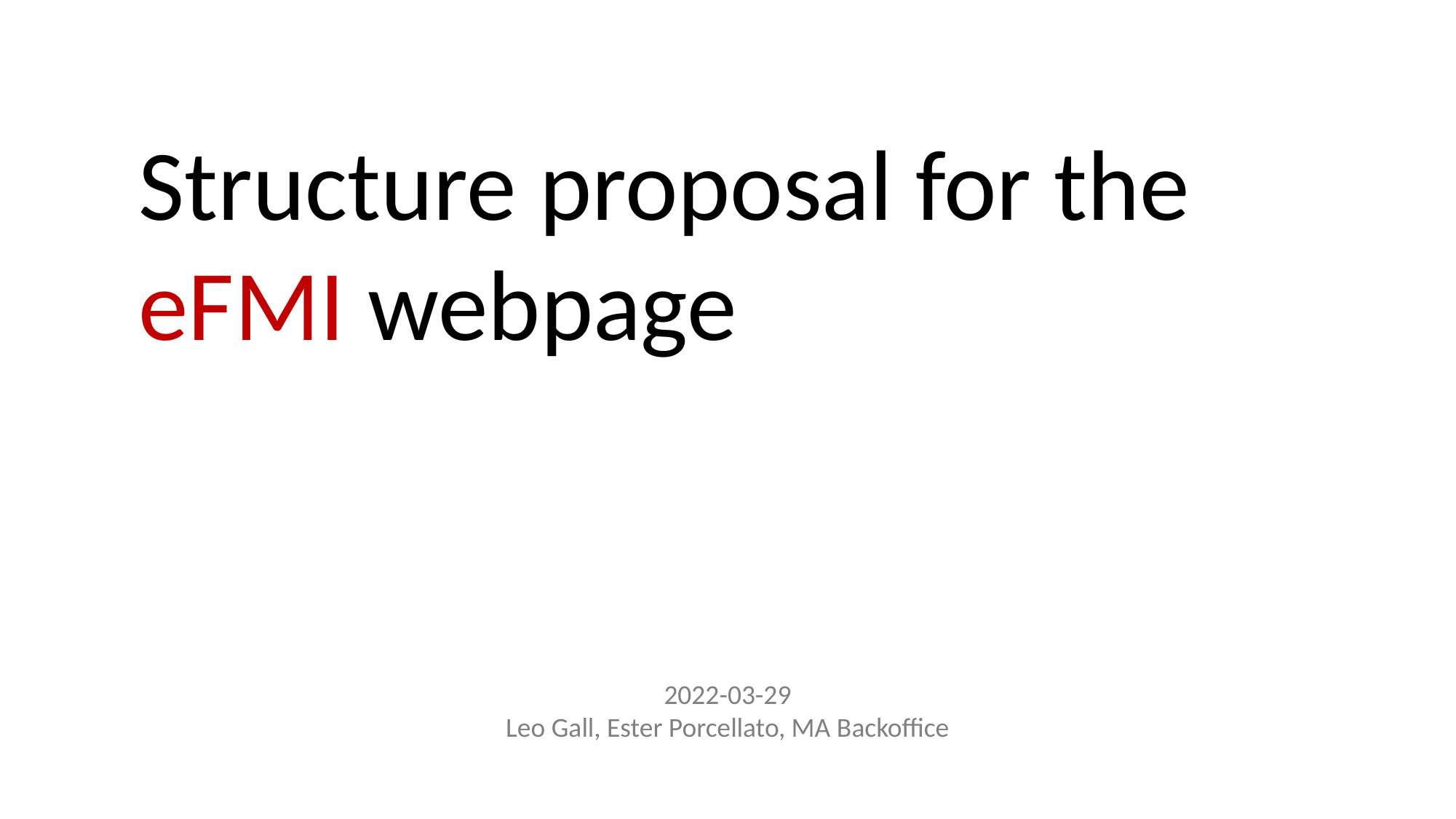

Structure proposal for the eFMI webpage
2022-03-29
Leo Gall, Ester Porcellato, MA Backoffice